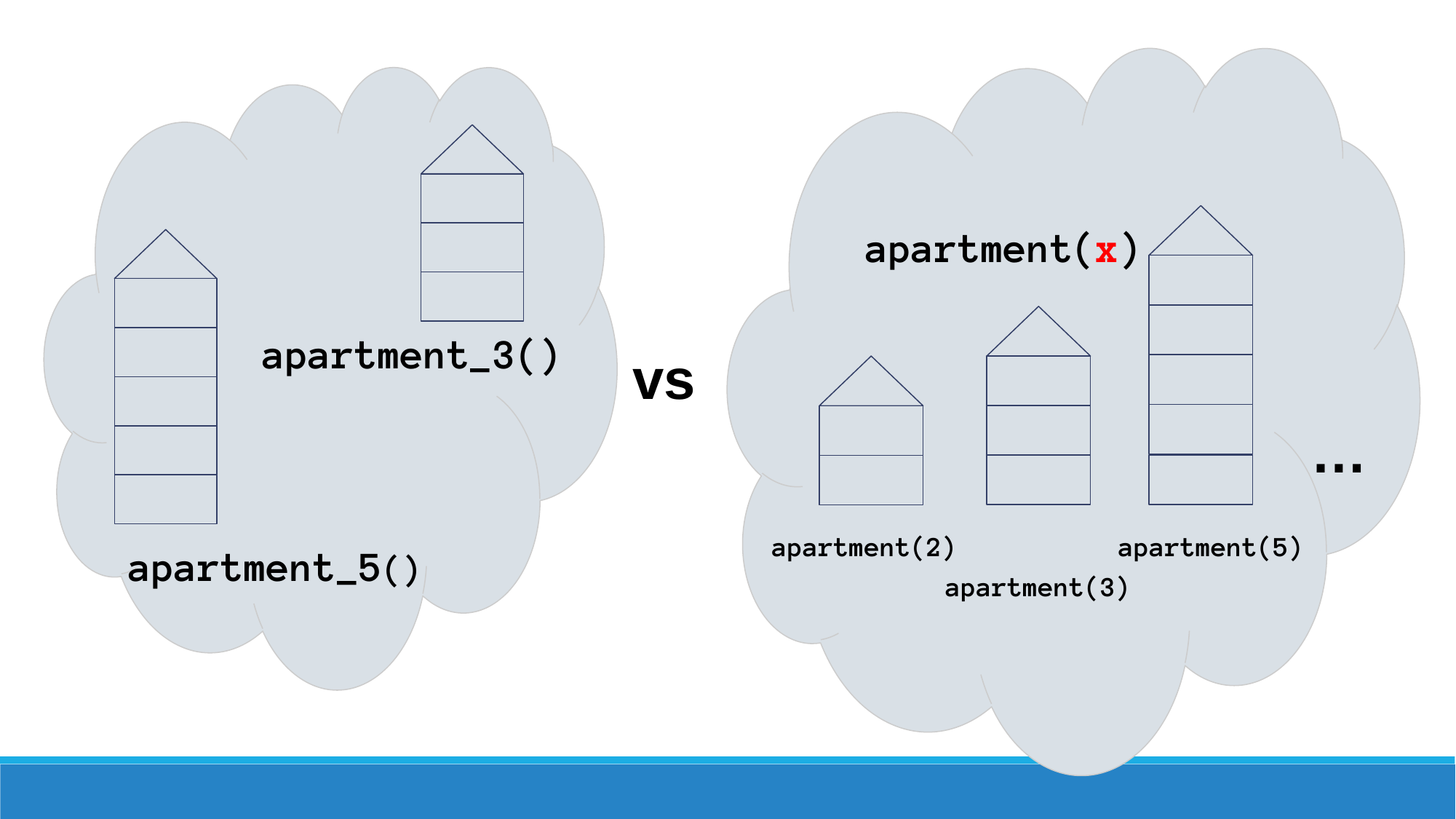

apartment(x)

apartment_3()
vs

…
apartment(2)
apartment(5)
apartment_5()
apartment(3)